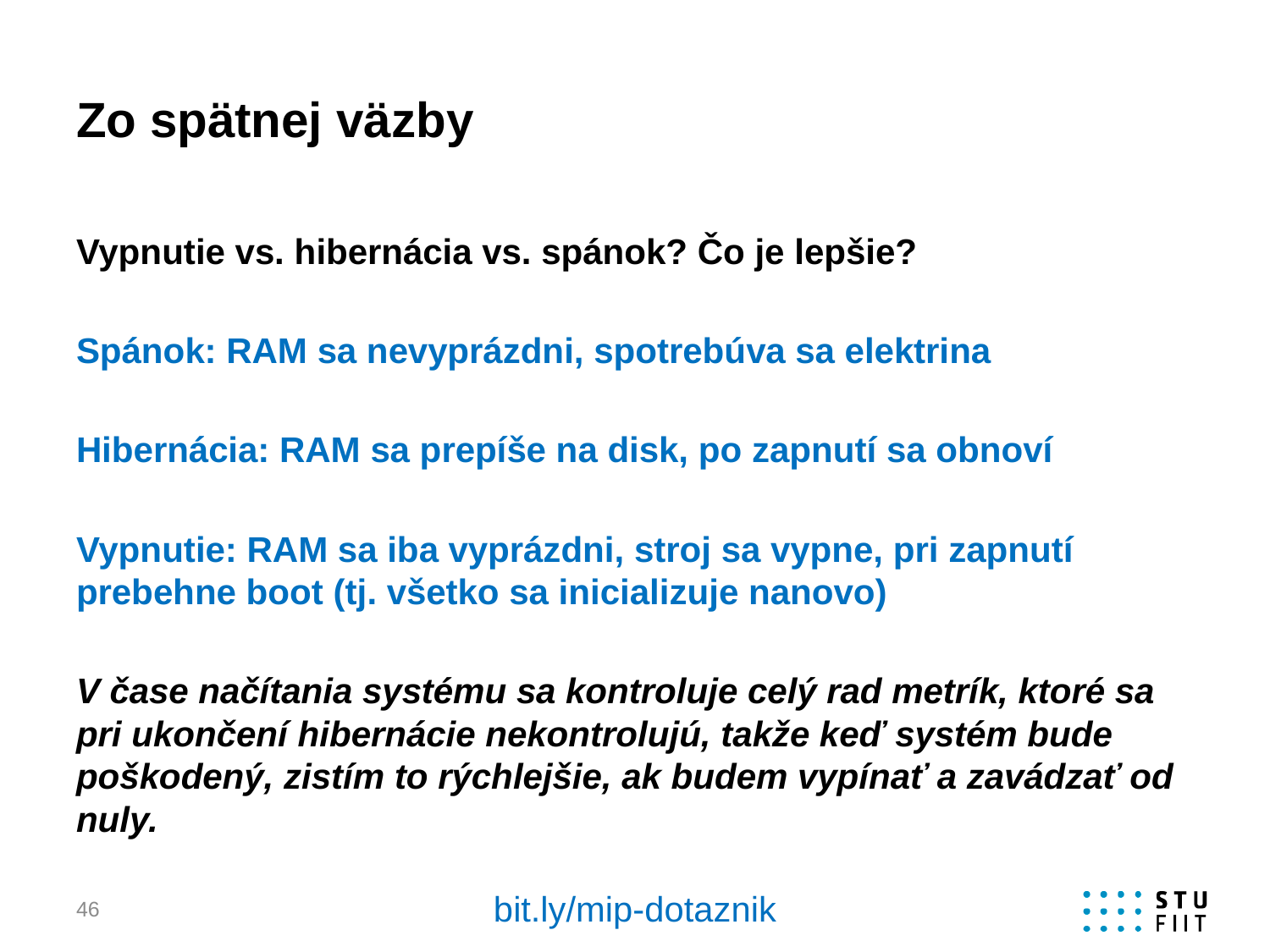

# Zo spätnej väzby
Vypnutie vs. hibernácia vs. spánok? Čo je lepšie?

Spánok: RAM sa nevyprázdni, spotrebúva sa elektrina

Hibernácia: RAM sa prepíše na disk, po zapnutí sa obnoví

Vypnutie: RAM sa iba vyprázdni, stroj sa vypne, pri zapnutí prebehne boot (tj. všetko sa inicializuje nanovo)

V čase načítania systému sa kontroluje celý rad metrík, ktoré sa pri ukončení hibernácie nekontrolujú, takže keď systém bude poškodený, zistím to rýchlejšie, ak budem vypínať a zavádzať od nuly.
bit.ly/mip-dotaznik
46